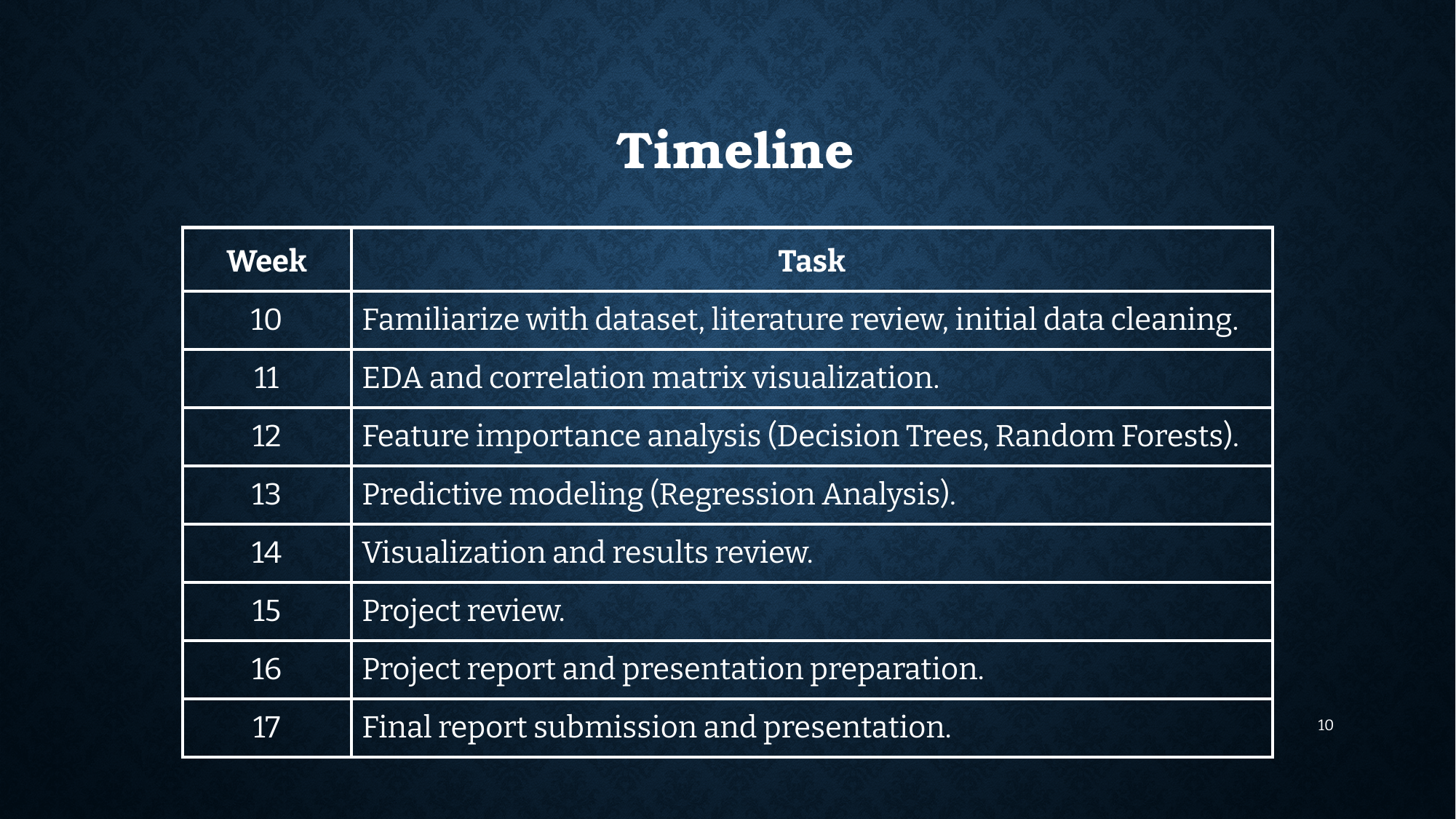

# Timeline
| Week | Task |
| --- | --- |
| 10 | Familiarize with dataset, literature review, initial data cleaning. |
| 11 | EDA and correlation matrix visualization. |
| 12 | Feature importance analysis (Decision Trees, Random Forests). |
| 13 | Predictive modeling (Regression Analysis). |
| 14 | Visualization and results review. |
| 15 | Project review. |
| 16 | Project report and presentation preparation. |
| 17 | Final report submission and presentation. |
10